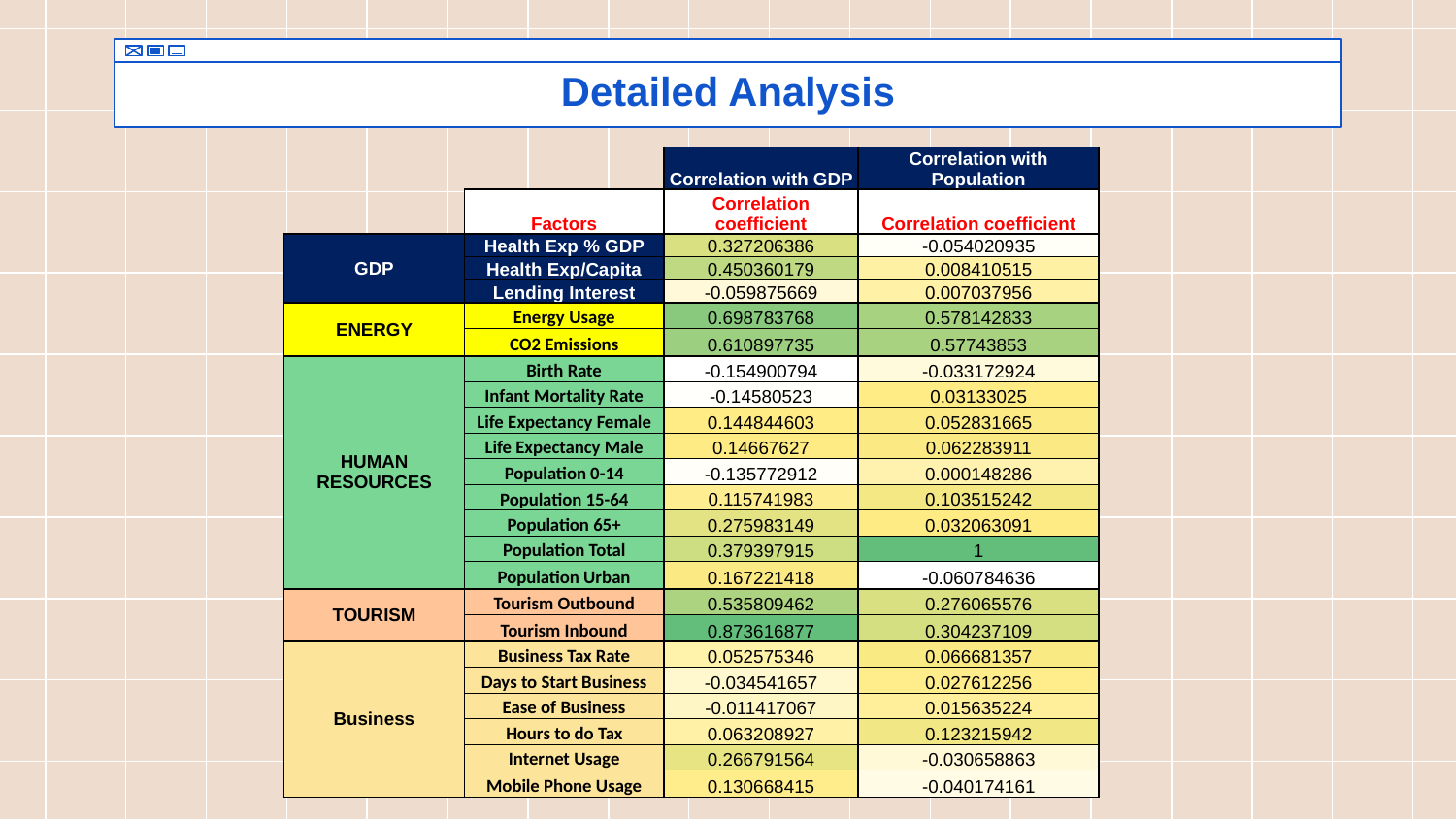

Detailed Analysis
|  |  | Correlation with GDP | Correlation with Population |
| --- | --- | --- | --- |
|  | Factors | Correlation coefficient | Correlation coefficient |
| GDP | Health Exp % GDP | 0.327206386 | -0.054020935 |
|  | Health Exp/Capita | 0.450360179 | 0.008410515 |
|  | Lending Interest | -0.059875669 | 0.007037956 |
| ENERGY | Energy Usage | 0.698783768 | 0.578142833 |
|  | CO2 Emissions | 0.610897735 | 0.57743853 |
| HUMAN RESOURCES | Birth Rate | -0.154900794 | -0.033172924 |
|  | Infant Mortality Rate | -0.14580523 | 0.03133025 |
|  | Life Expectancy Female | 0.144844603 | 0.052831665 |
|  | Life Expectancy Male | 0.14667627 | 0.062283911 |
|  | Population 0-14 | -0.135772912 | 0.000148286 |
|  | Population 15-64 | 0.115741983 | 0.103515242 |
|  | Population 65+ | 0.275983149 | 0.032063091 |
|  | Population Total | 0.379397915 | 1 |
|  | Population Urban | 0.167221418 | -0.060784636 |
| TOURISM | Tourism Outbound | 0.535809462 | 0.276065576 |
|  | Tourism Inbound | 0.873616877 | 0.304237109 |
| Business | Business Tax Rate | 0.052575346 | 0.066681357 |
|  | Days to Start Business | -0.034541657 | 0.027612256 |
|  | Ease of Business | -0.011417067 | 0.015635224 |
|  | Hours to do Tax | 0.063208927 | 0.123215942 |
|  | Internet Usage | 0.266791564 | -0.030658863 |
|  | Mobile Phone Usage | 0.130668415 | -0.040174161 |